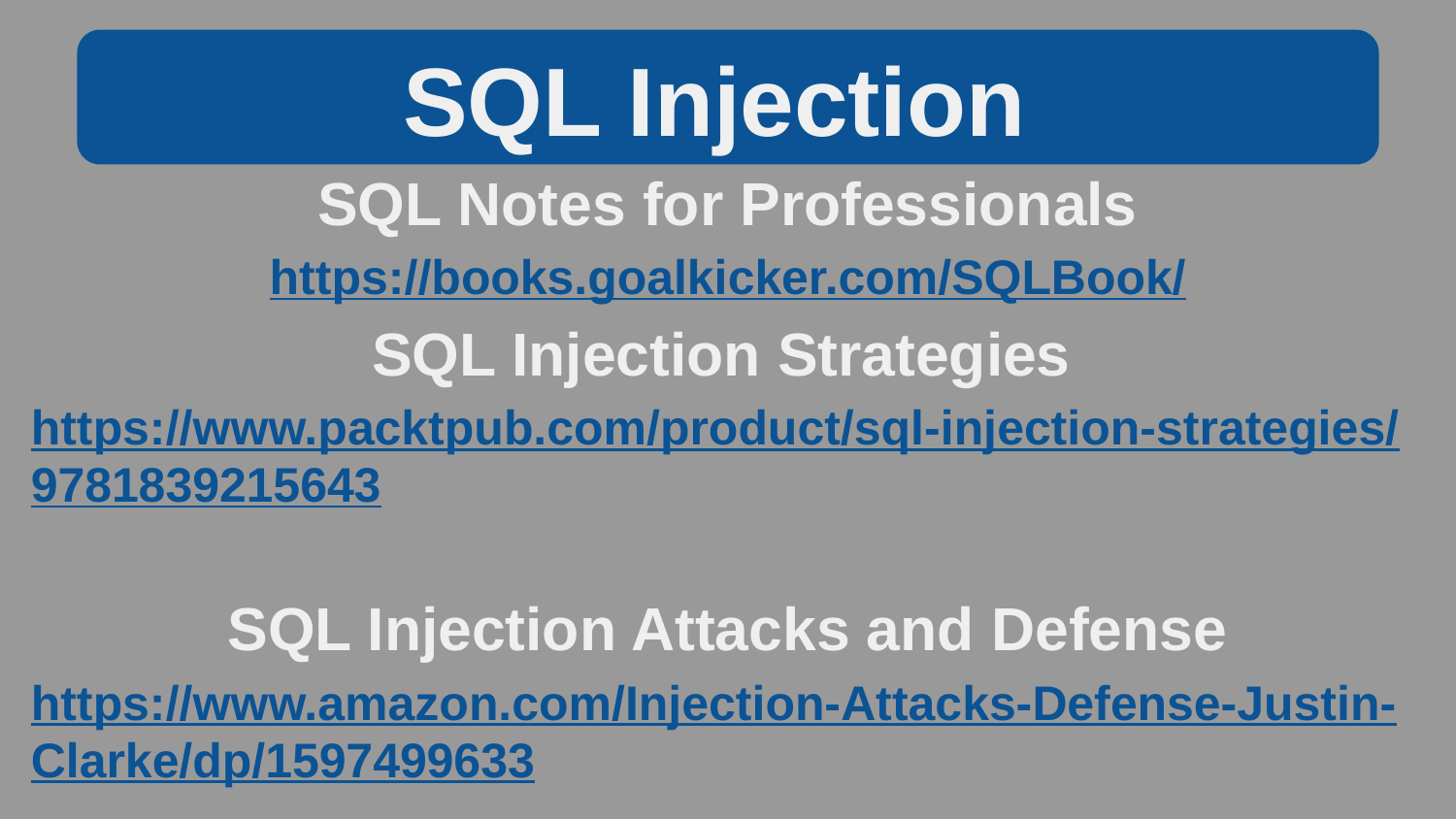

SQL Injection
SQL Notes for Professionals
https://books.goalkicker.com/SQLBook/
SQL Injection Strategies
https://www.packtpub.com/product/sql-injection-strategies/9781839215643
SQL Injection Attacks and Defense
https://www.amazon.com/Injection-Attacks-Defense-Justin-Clarke/dp/1597499633